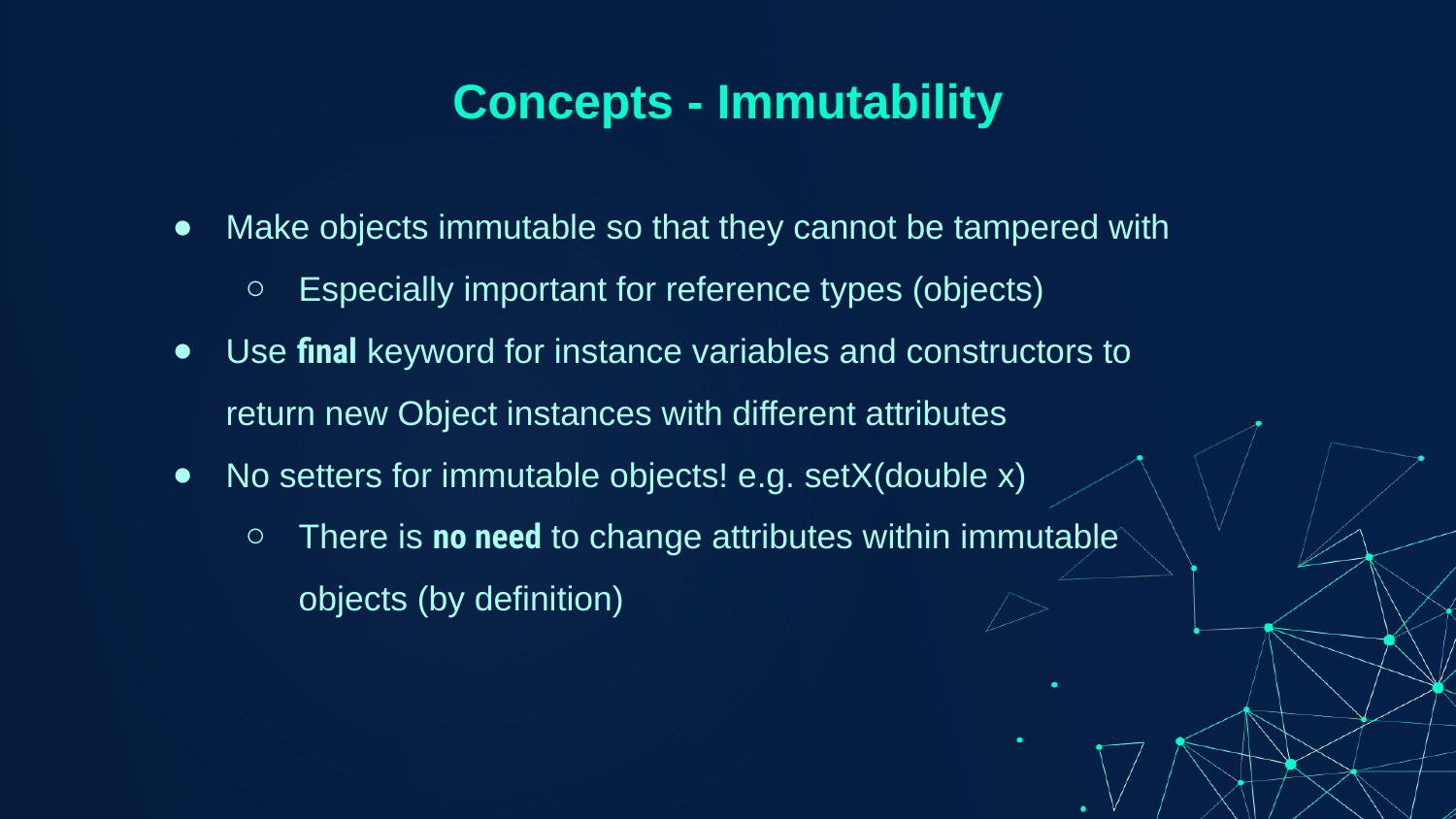

# Concepts - Immutability

Make objects immutable so that they cannot be tampered with
Especially important for reference types (objects)
Use final keyword for instance variables and constructors to return new Object instances with different attributes
No setters for immutable objects! e.g. setX(double x)
There is no need to change attributes within immutable objects (by definition)